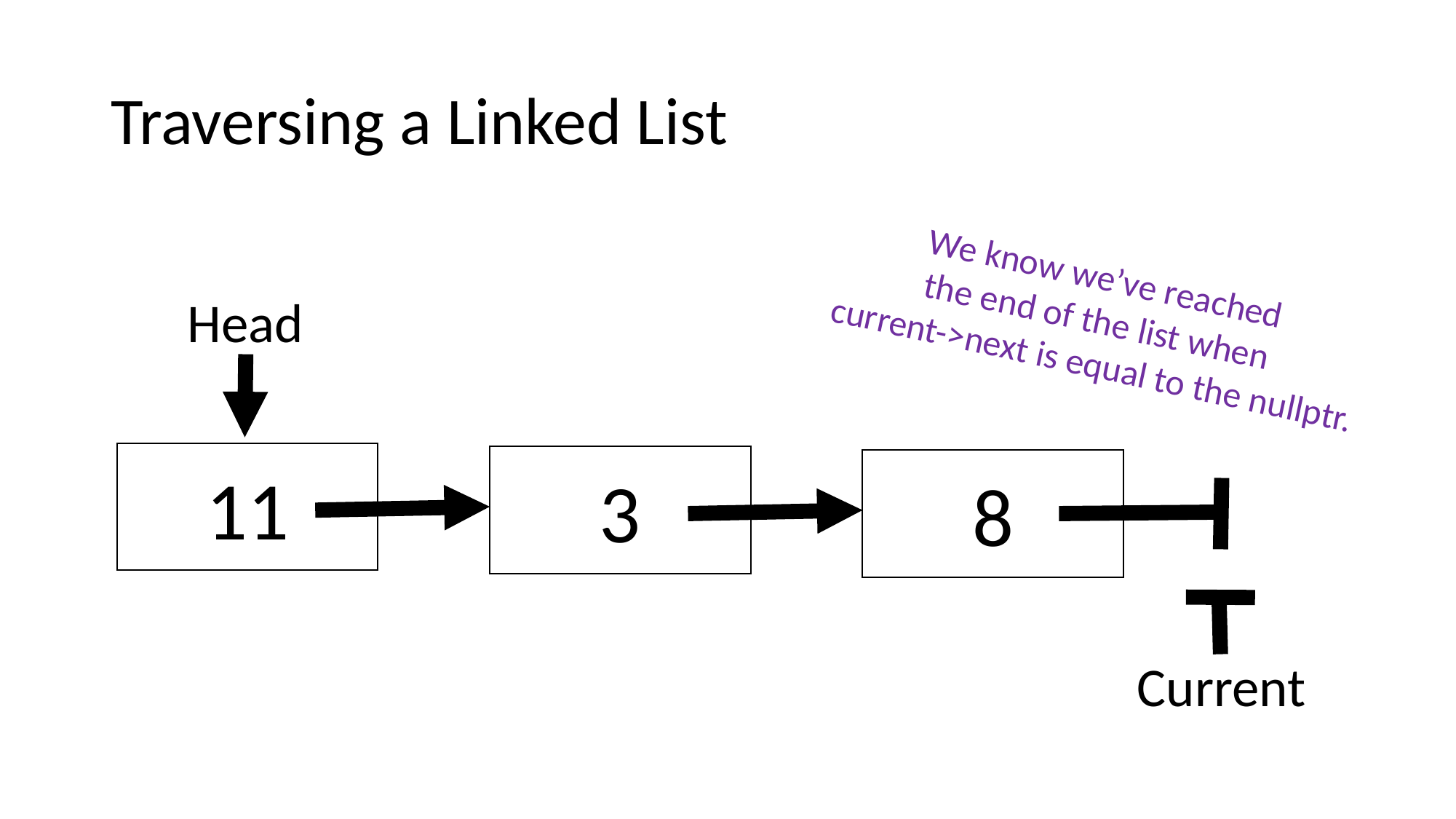

# Traversing a Linked List

We know we’ve reached
the end of the list when
current->next is equal to the nullptr.
Head
11
3
8
Current